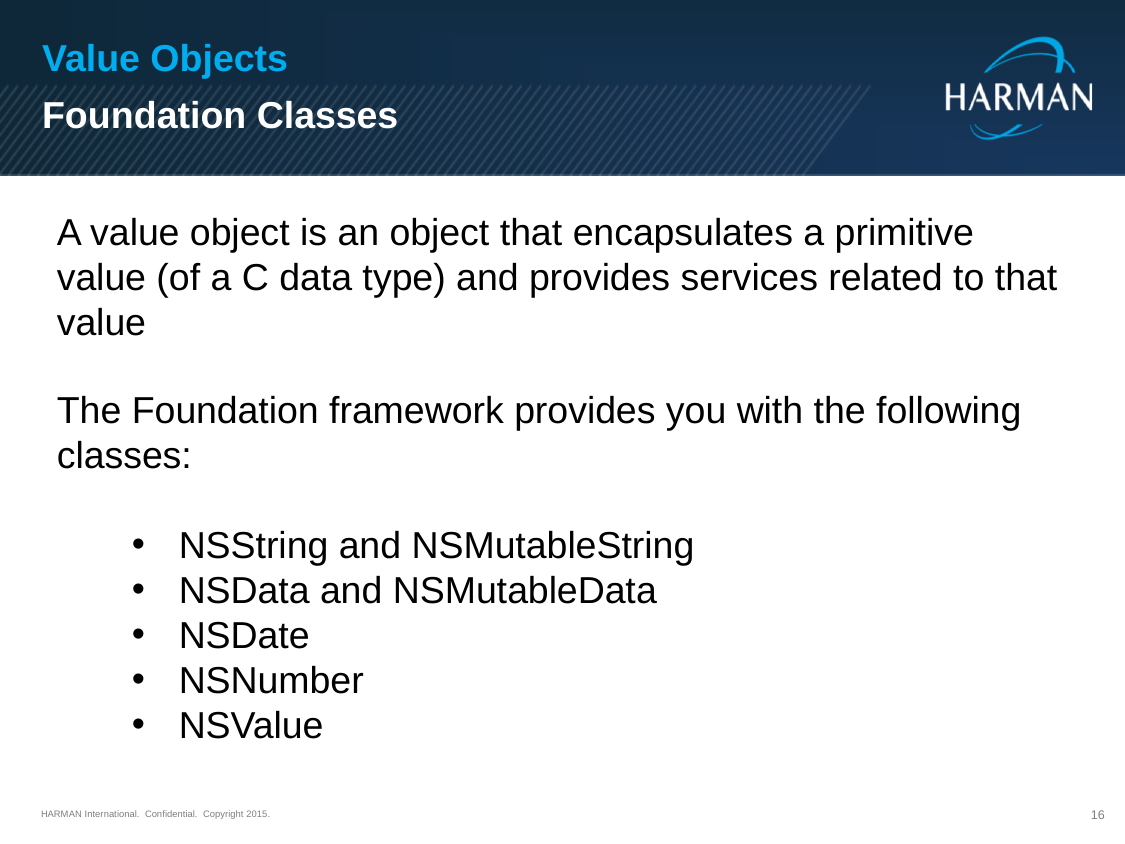

Value Objects
Foundation Classes
A value object is an object that encapsulates a primitive value (of a C data type) and provides services related to that value
The Foundation framework provides you with the following classes:

NSString and NSMutableString
NSData and NSMutableData
NSDate
NSNumber
NSValue